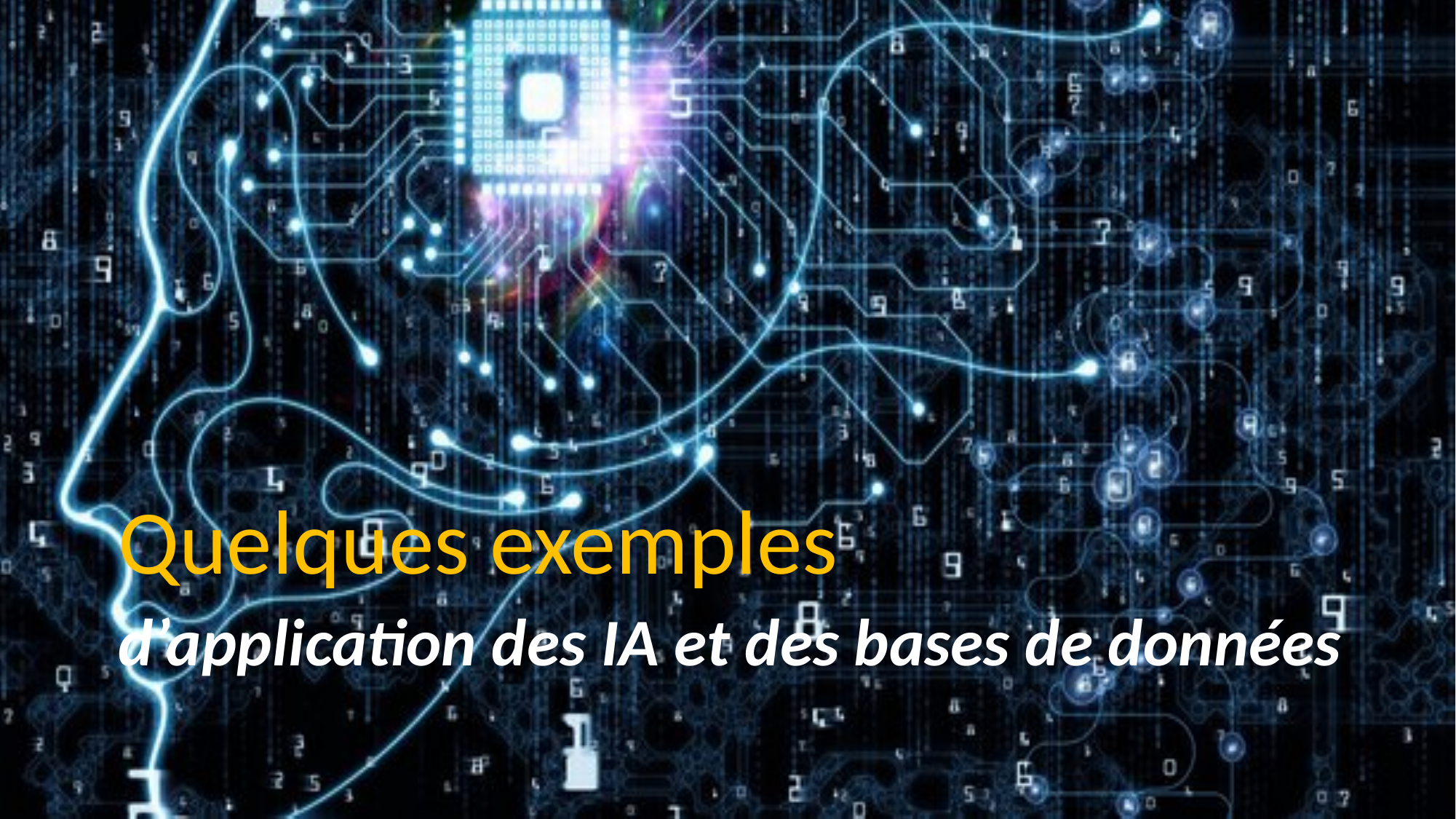

# Quelques exemples
d’application des IA et des bases de données